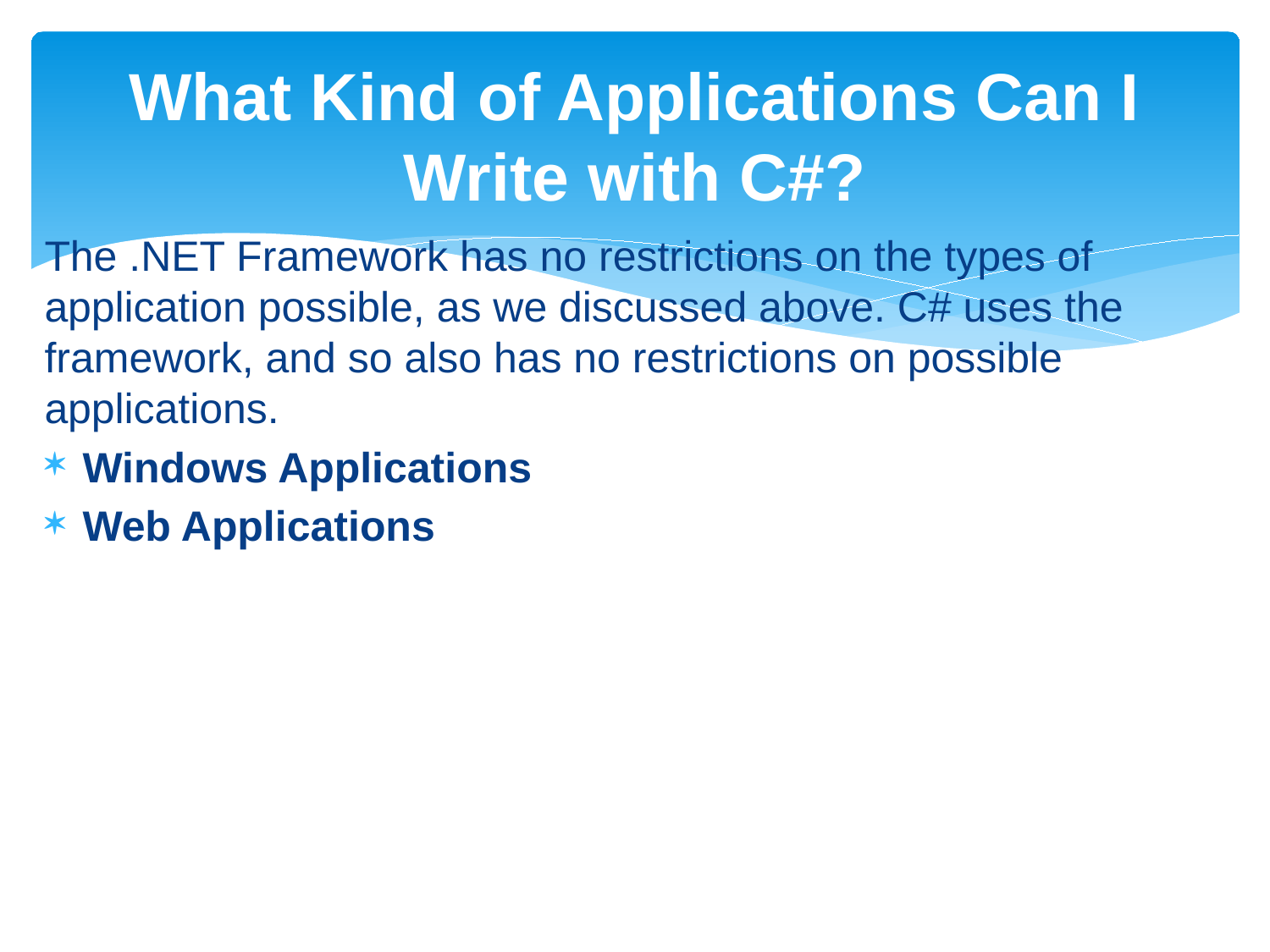

# What Kind of Applications Can I Write with C#?
The .NET Framework has no restrictions on the types of application possible, as we discussed above. C# uses the framework, and so also has no restrictions on possible applications.
Windows Applications
Web Applications